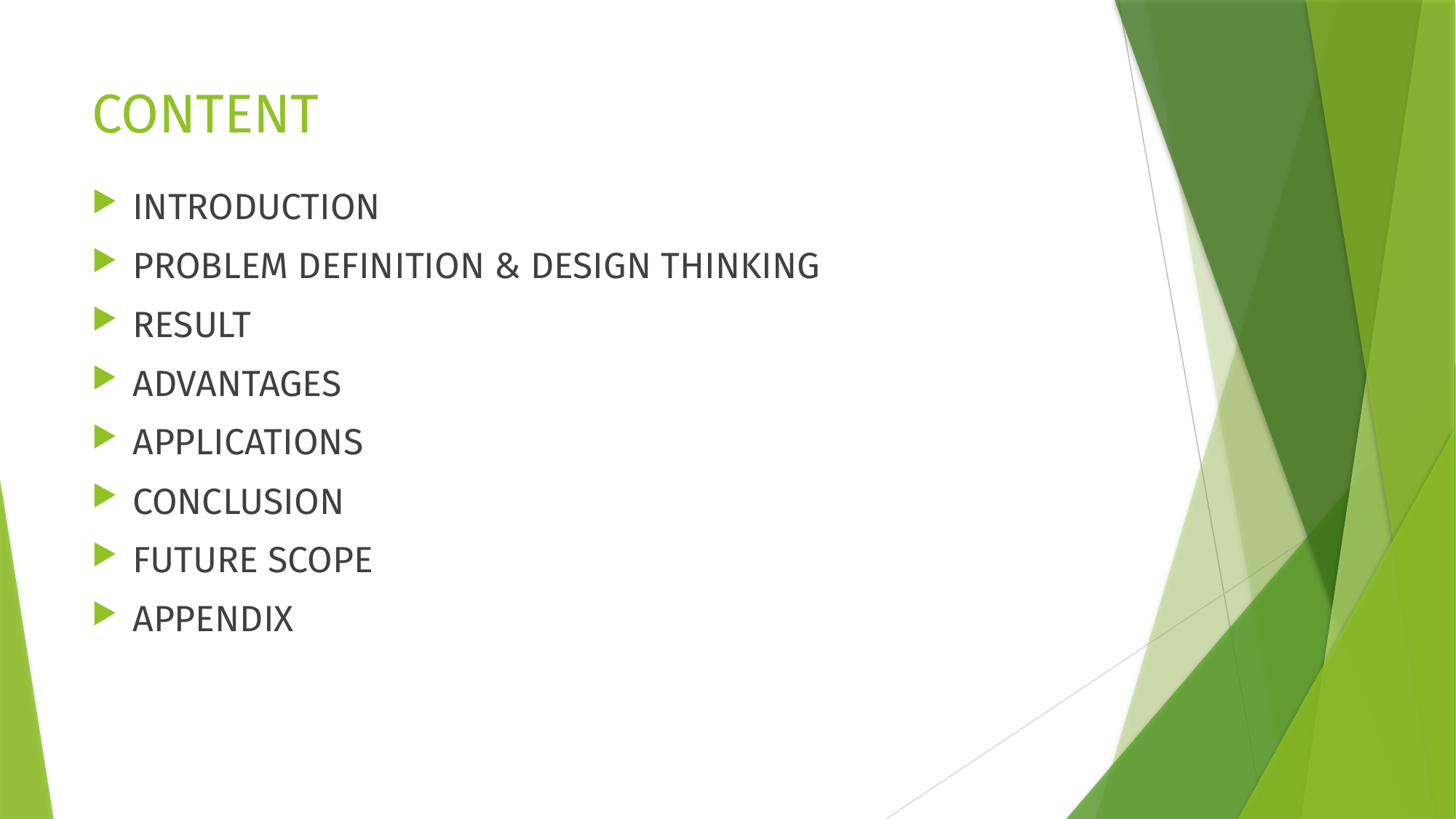

# CONTENT
INTRODUCTION
PROBLEM DEFINITION & DESIGN THINKING
RESULT
ADVANTAGES
APPLICATIONS
CONCLUSION
FUTURE SCOPE
APPENDIX